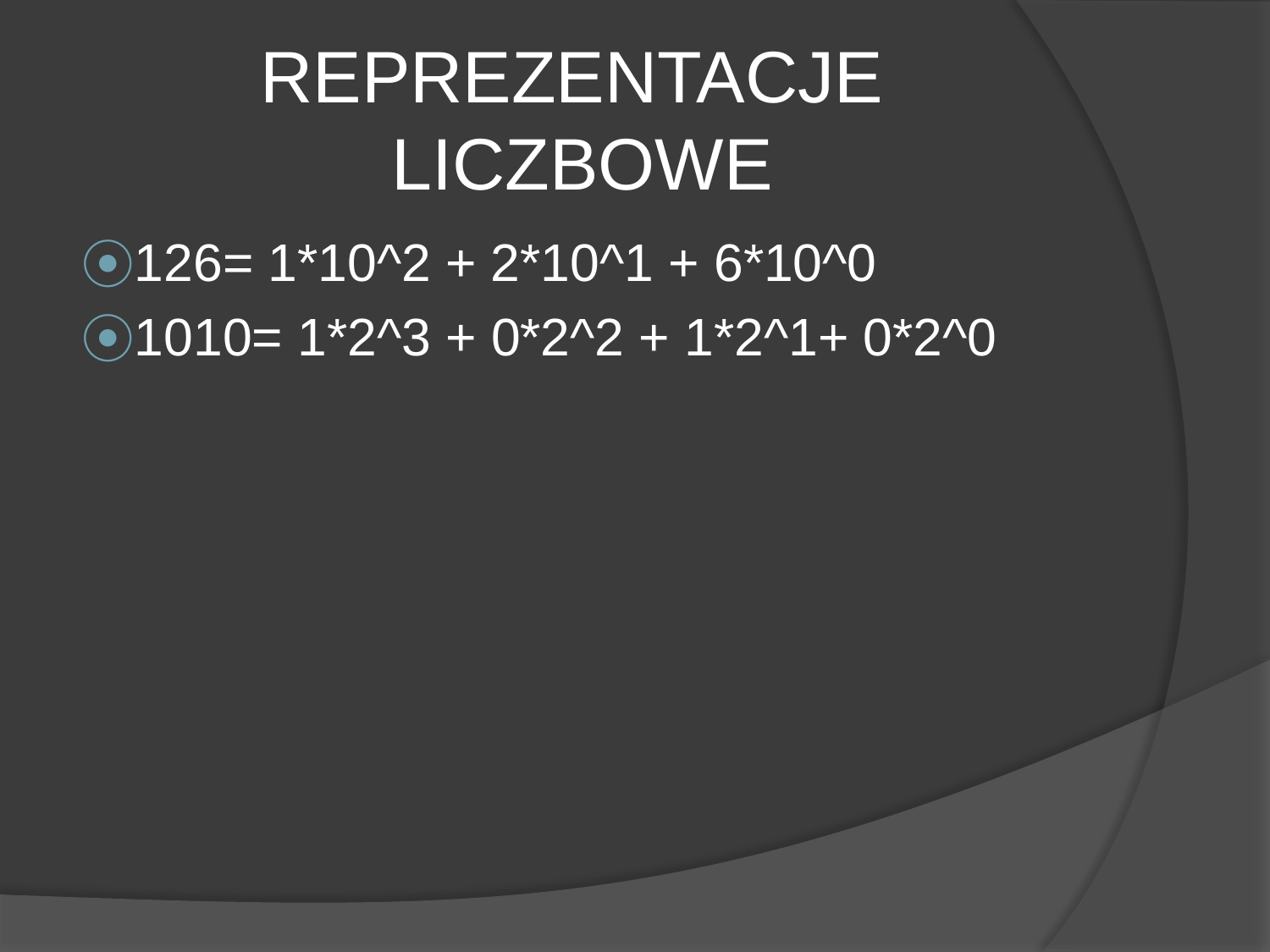

# REPREZENTACJE LICZBOWE
126= 1*10^2 + 2*10^1 + 6*10^0
1010= 1*2^3 + 0*2^2 + 1*2^1+ 0*2^0